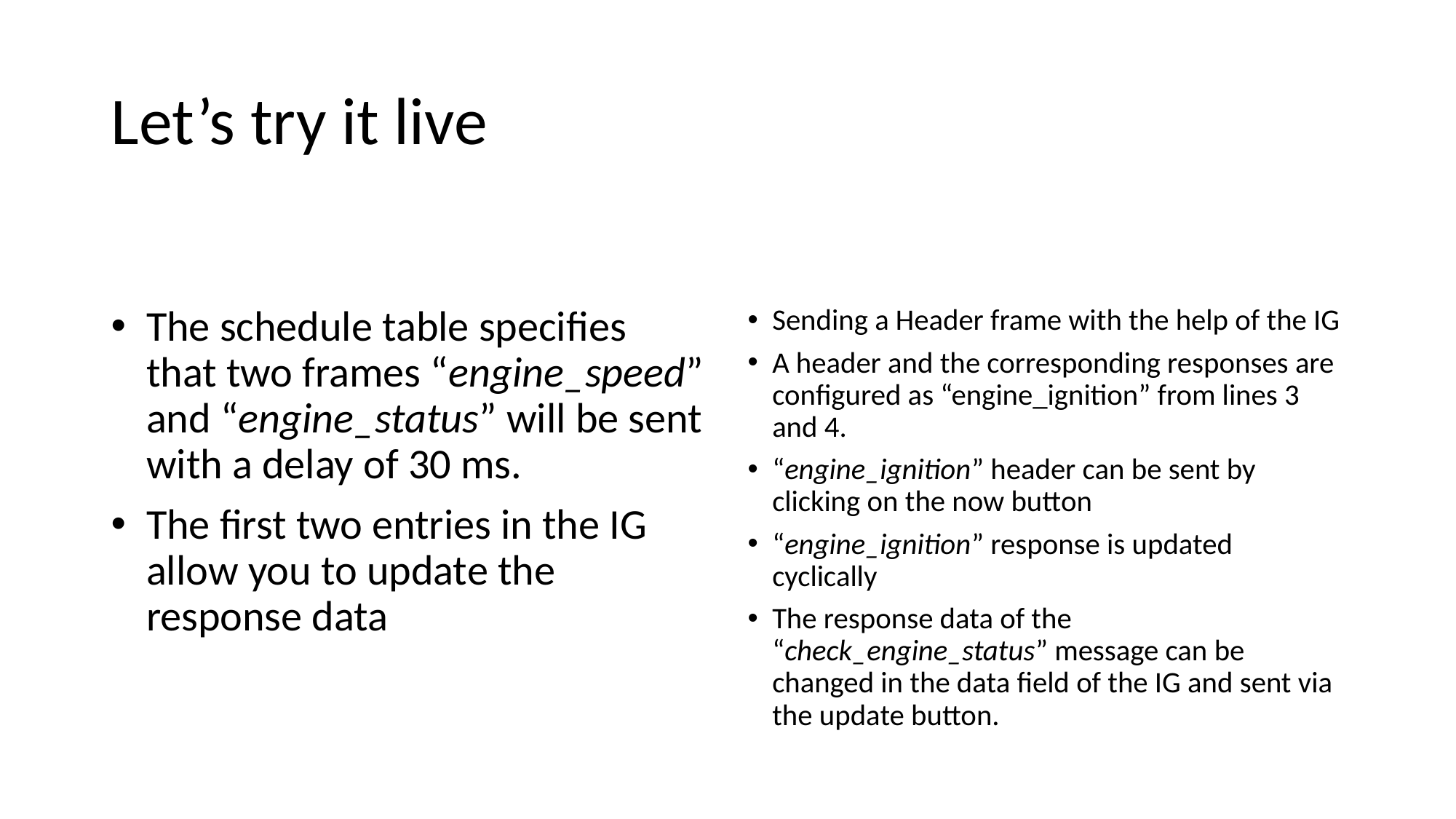

# Let’s try it live
The schedule table specifies that two frames “engine_speed” and “engine_status” will be sent with a delay of 30 ms.
The first two entries in the IG allow you to update the response data

Sending a Header frame with the help of the IG
A header and the corresponding responses are configured as “engine_ignition” from lines 3 and 4.
“engine_ignition” header can be sent by clicking on the now button
“engine_ignition” response is updated cyclically
The response data of the “check_engine_status” message can be changed in the data field of the IG and sent via the update button.